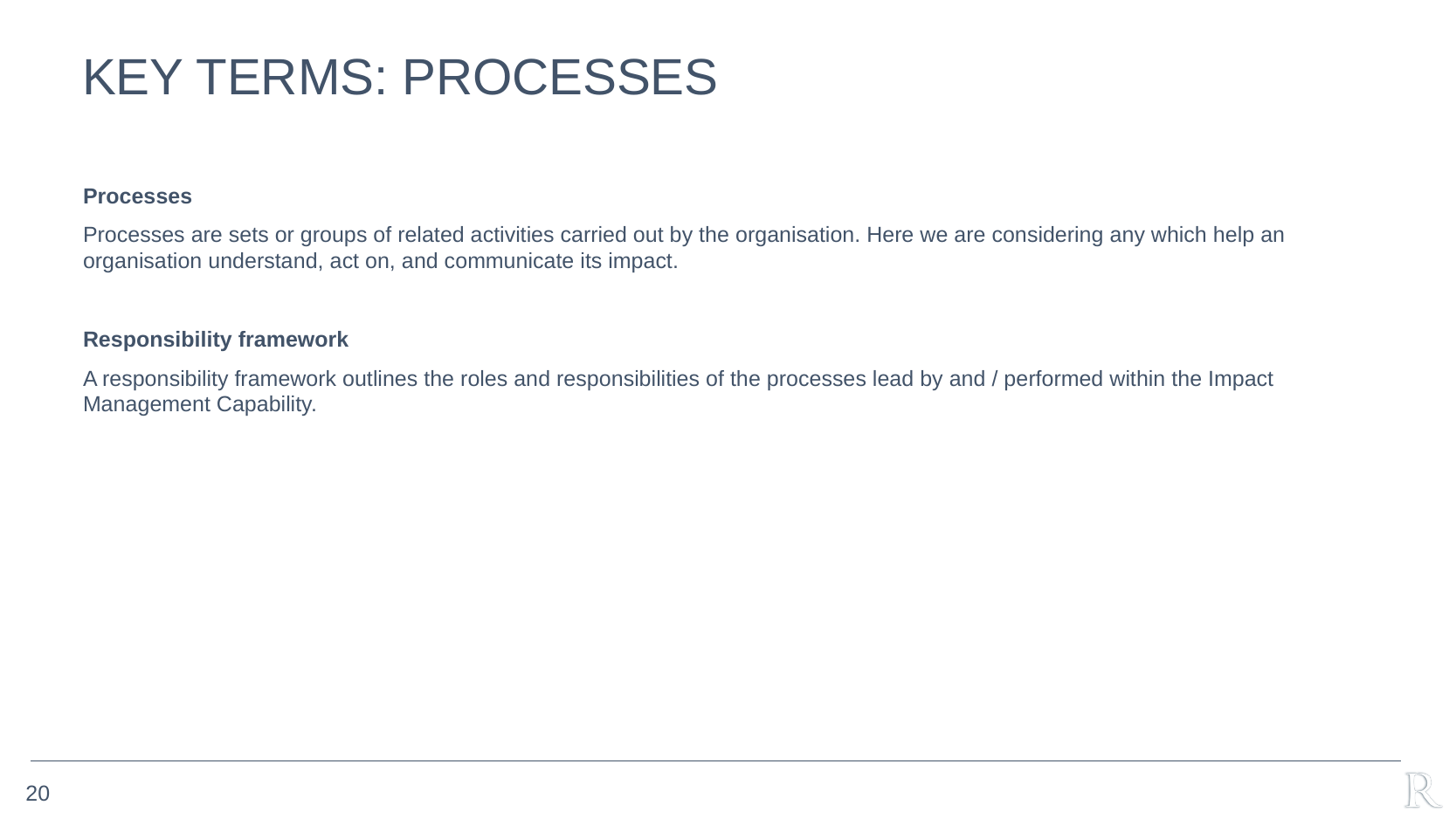

# KEY TERMS: PROCESSES
Processes
Processes are sets or groups of related activities carried out by the organisation. Here we are considering any which help an organisation understand, act on, and communicate its impact.

Responsibility framework
A responsibility framework outlines the roles and responsibilities of the processes lead by and / performed within the Impact Management Capability.

20